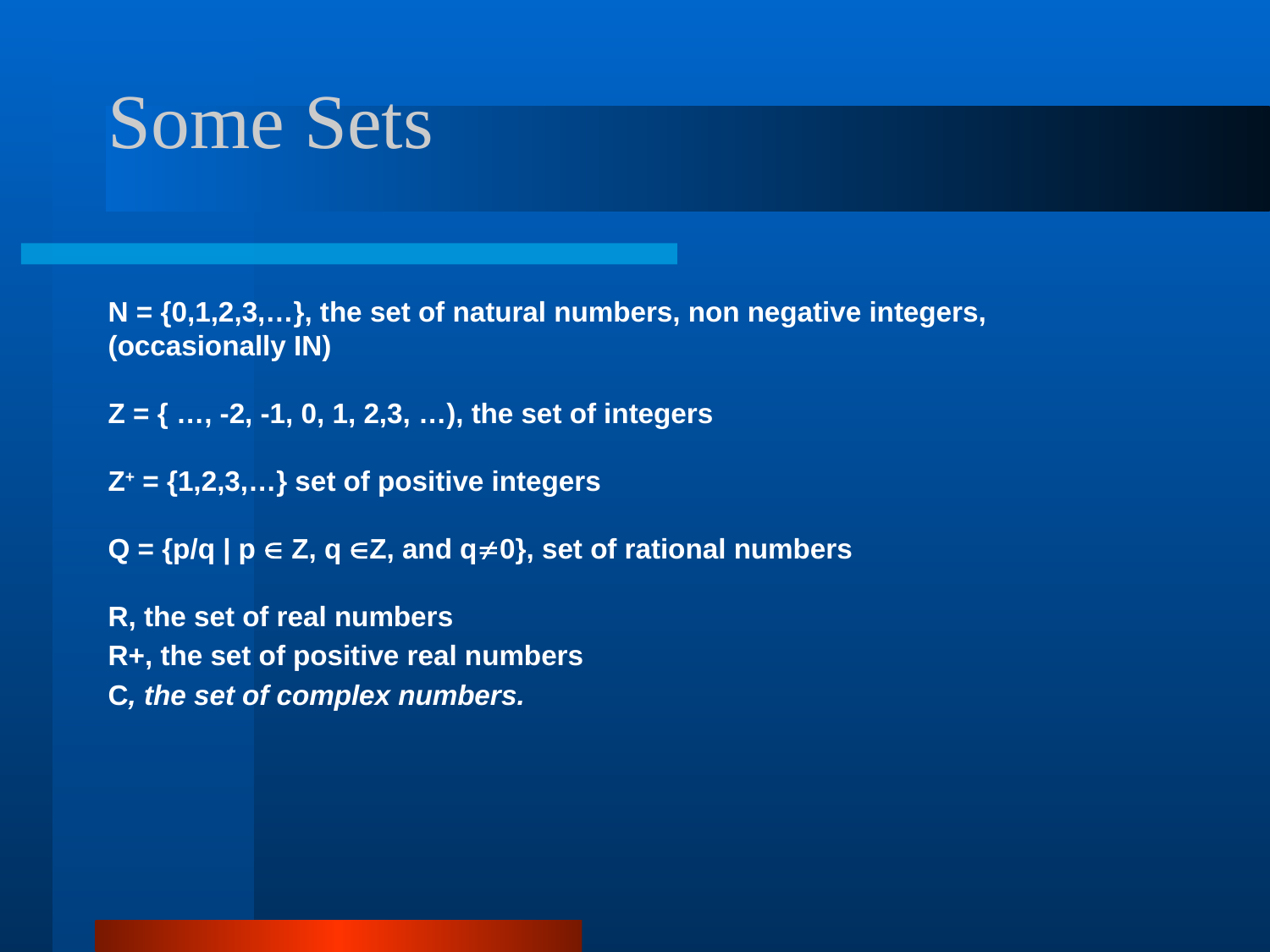

# Some Sets

N = {0,1,2,3,…}, the set of natural numbers, non negative integers, (occasionally IN)

Z = { …, -2, -1, 0, 1, 2,3, …), the set of integers

Z+ = {1,2,3,…} set of positive integers

Q = {p/q | p ∈ Z, q ∈Z, and q≠0}, set of rational numbers

R, the set of real numbers
R+, the set of positive real numbers
C, the set of complex numbers.